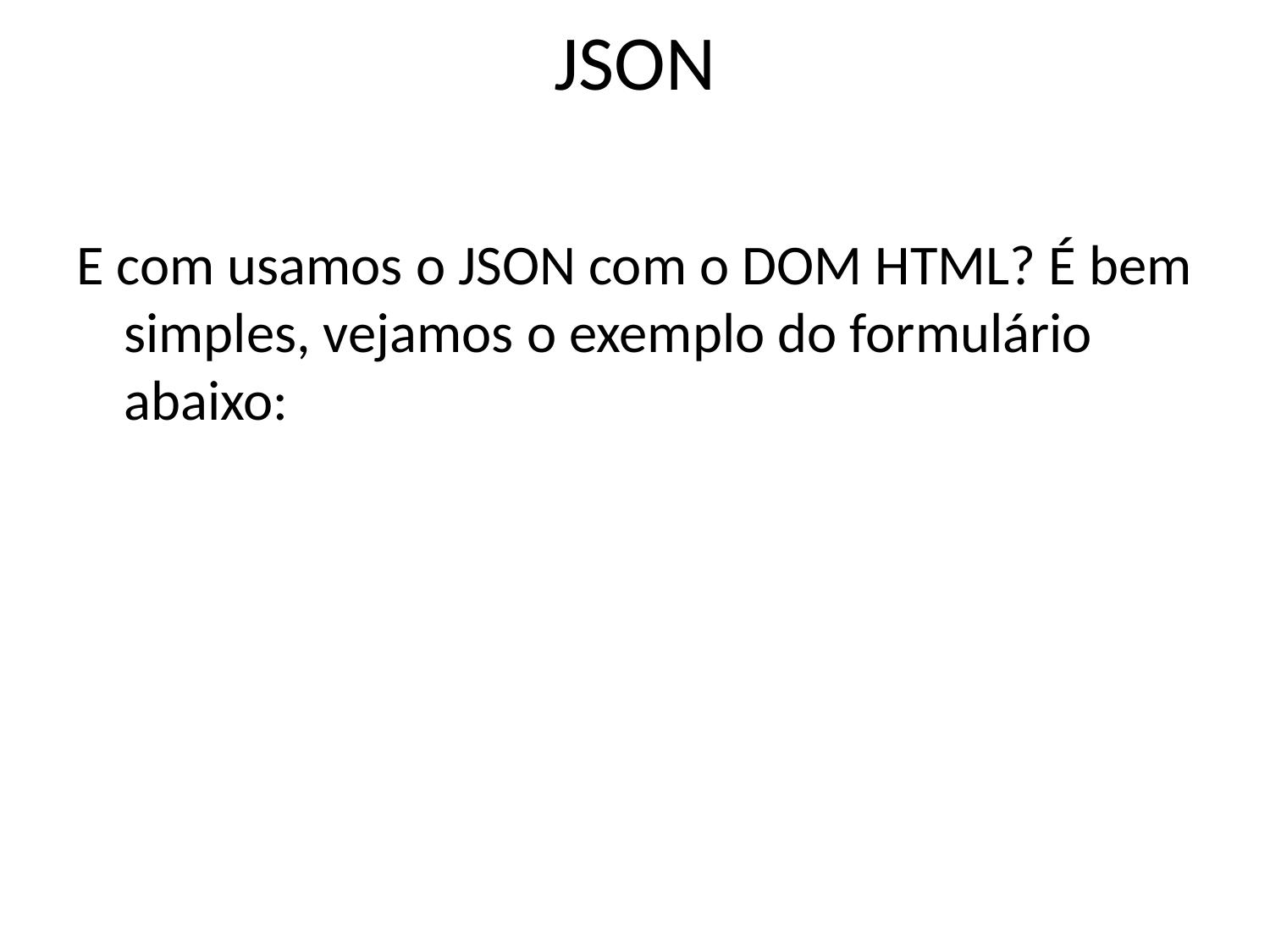

# JSON
E com usamos o JSON com o DOM HTML? É bem simples, vejamos o exemplo do formulário abaixo: